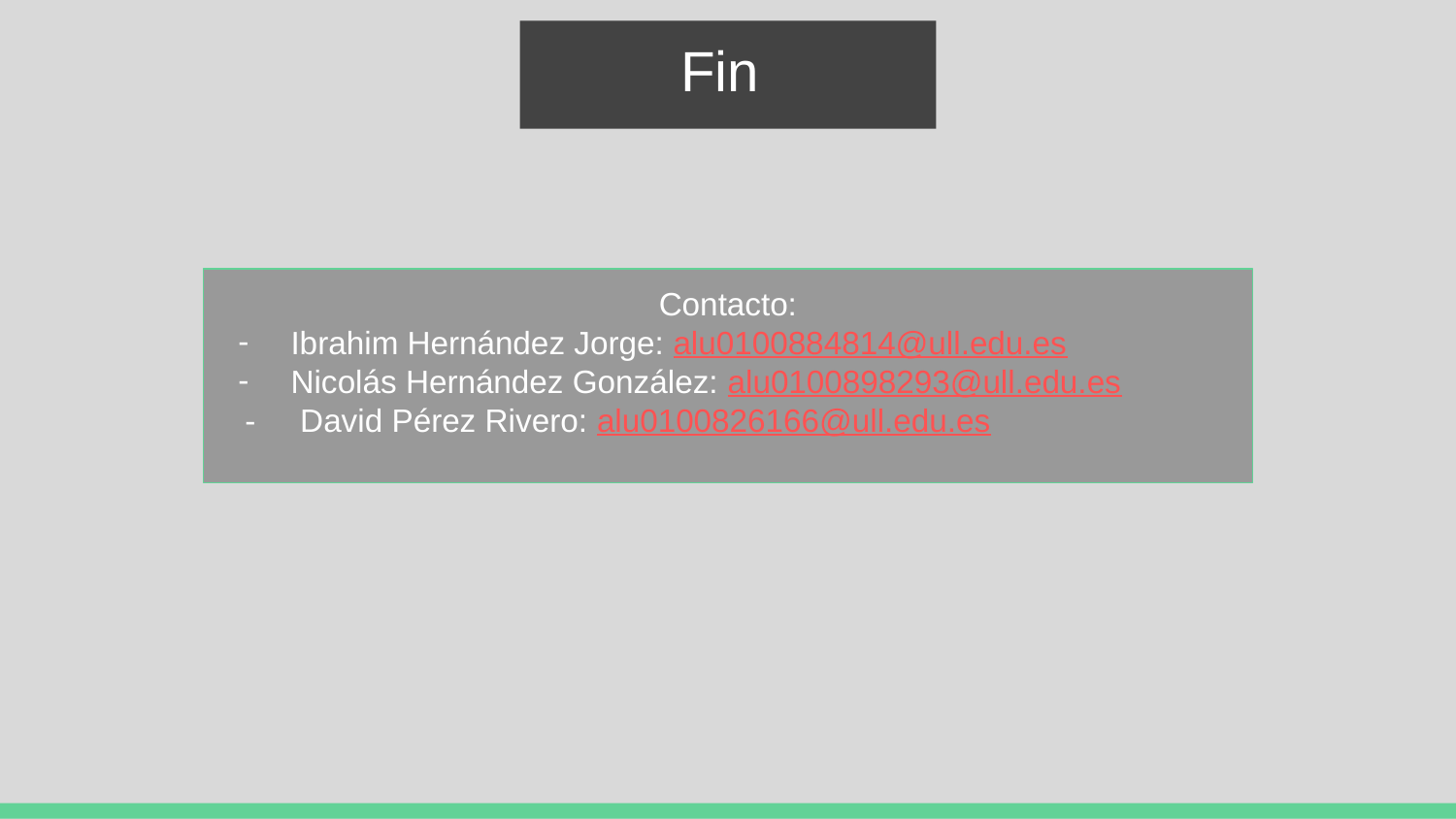

# Fin
Contacto:
Ibrahim Hernández Jorge: alu0100884814@ull.edu.es
Nicolás Hernández González: alu0100898293@ull.edu.es
   -     David Pérez Rivero: alu0100826166@ull.edu.es